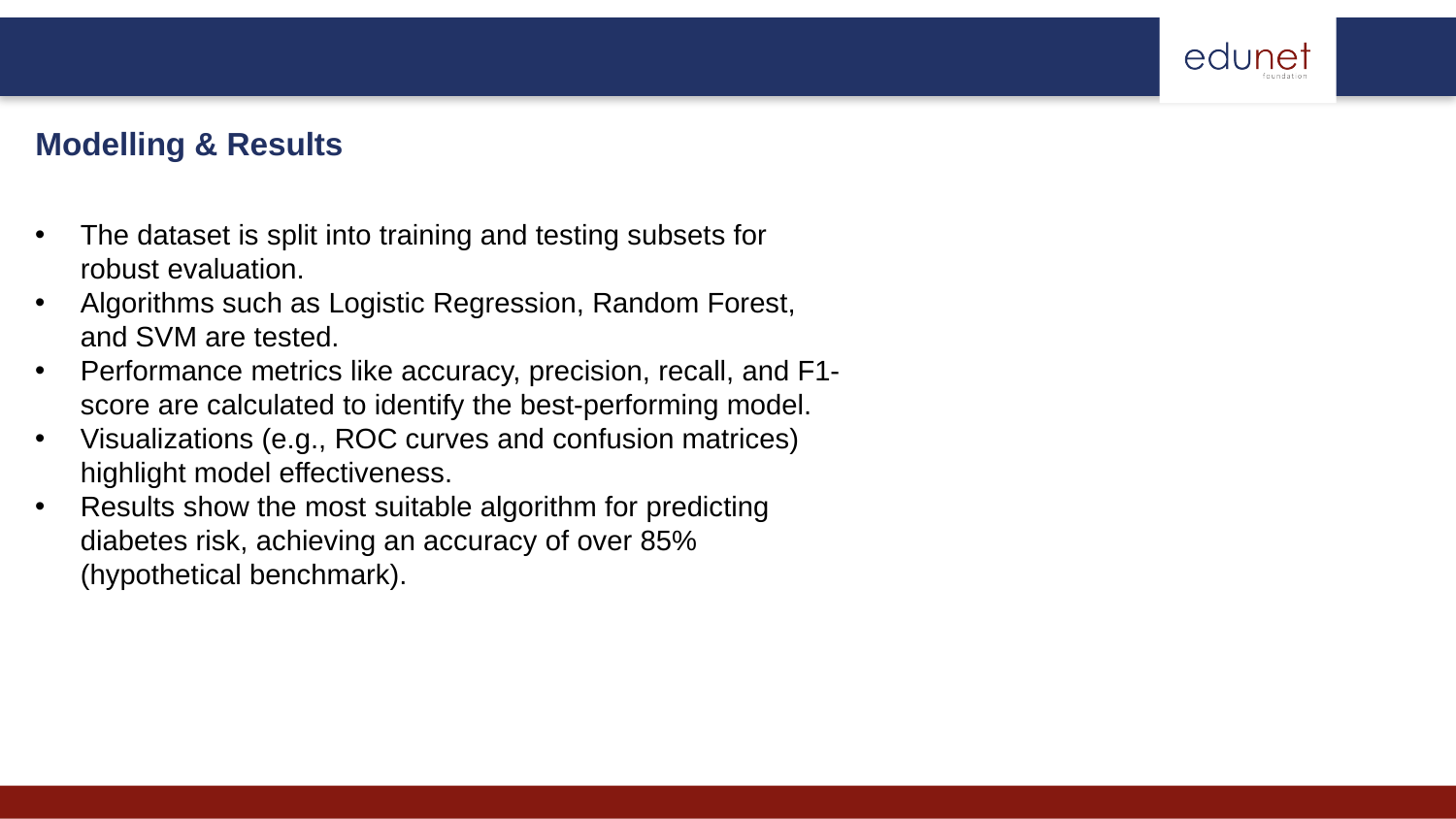

Modelling & Results

The dataset is split into training and testing subsets for robust evaluation.
Algorithms such as Logistic Regression, Random Forest, and SVM are tested.
Performance metrics like accuracy, precision, recall, and F1-score are calculated to identify the best-performing model.
Visualizations (e.g., ROC curves and confusion matrices) highlight model effectiveness.
Results show the most suitable algorithm for predicting diabetes risk, achieving an accuracy of over 85% (hypothetical benchmark).